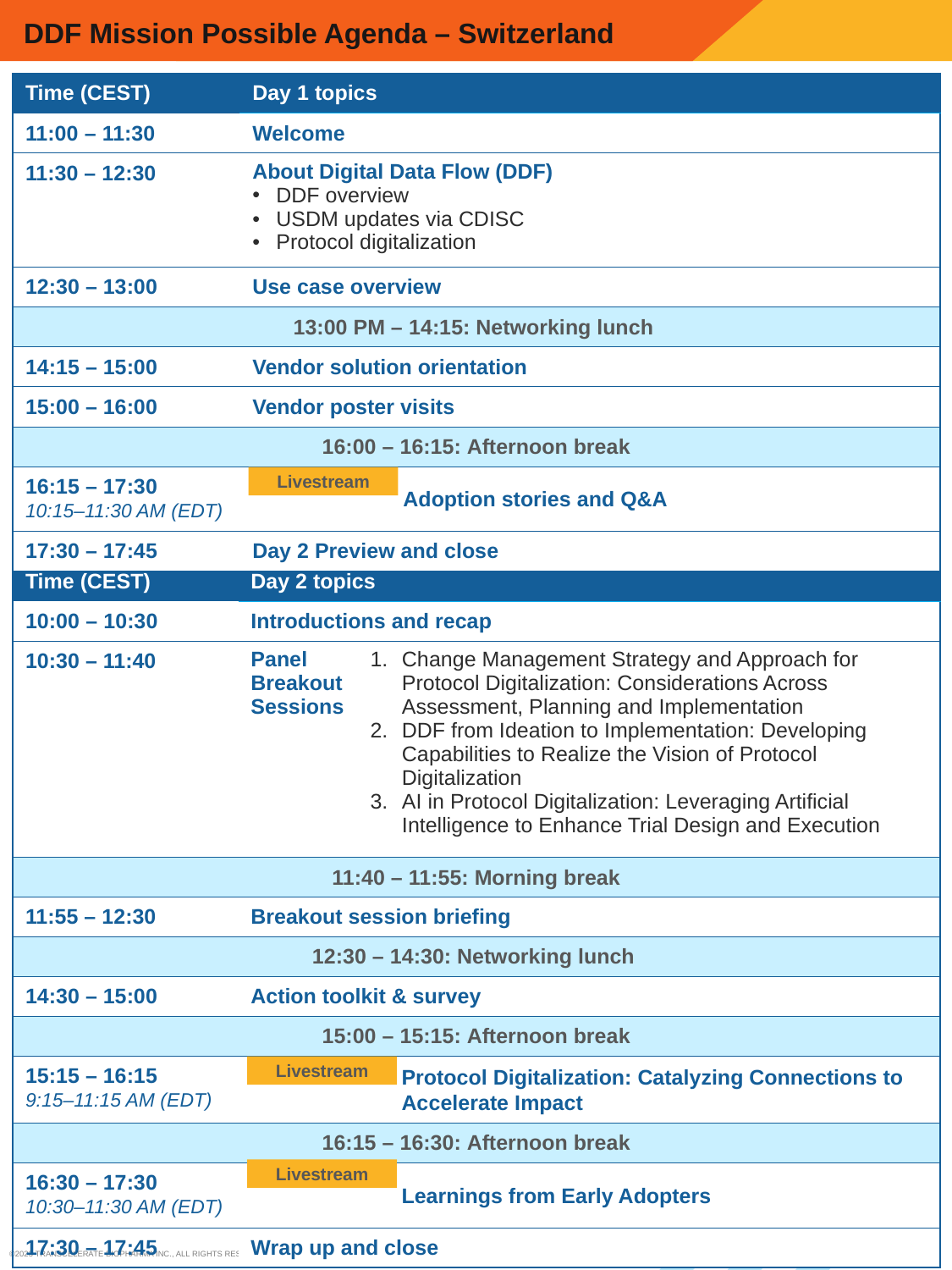

DDF Mission Possible Agenda – Switzerland
| Time (CEST) | Day 1 topics |
| --- | --- |
| 11:00 – 11:30 | Welcome |
| 11:30 – 12:30 | About Digital Data Flow (DDF) DDF overview USDM updates via CDISC Protocol digitalization |
| 12:30 – 13:00 | Use case overview |
| 13:00 PM – 14:15: Networking lunch |  |
| 14:15 – 15:00 | Vendor solution orientation |
| 15:00 – 16:00 | Vendor poster visits |
| 16:00 – 16:15: Afternoon break |  |
| 16:15 – 17:30 10:15–11:30 AM (EDT) | Adoption stories and Q&A |
| 17:30 – 17:45 | Day 2 Preview and close |
Livestream
| Time (CEST) | Day 2 topics |  |
| --- | --- | --- |
| 10:00 – 10:30 | Introductions and recap |  |
| 10:30 – 11:40 | Panel Breakout Sessions | Change Management Strategy and Approach for Protocol Digitalization: Considerations Across Assessment, Planning and Implementation DDF from Ideation to Implementation: Developing Capabilities to Realize the Vision of Protocol Digitalization AI in Protocol Digitalization: Leveraging Artificial Intelligence to Enhance Trial Design and Execution |
| 11:40 – 11:55: Morning break |  |  |
| 11:55 – 12:30 | Breakout session briefing |  |
| 12:30 – 14:30: Networking lunch |  |  |
| 14:30 – 15:00 | Action toolkit & survey |  |
| 15:00 – 15:15: Afternoon break |  |  |
| 15:15 – 16:15 9:15–11:15 AM (EDT) | Protocol Digitalization: Catalyzing Connections to Accelerate Impact | Adoption stories and Q&A |
| 16:15 – 16:30: Afternoon break |  |  |
| 16:30 – 17:30 10:30–11:30 AM (EDT) | Learnings from Early Adopters | Adoption stories and Q&A |
| 17:30 – 17:45 | Wrap up and close |  |
Livestream
Livestream